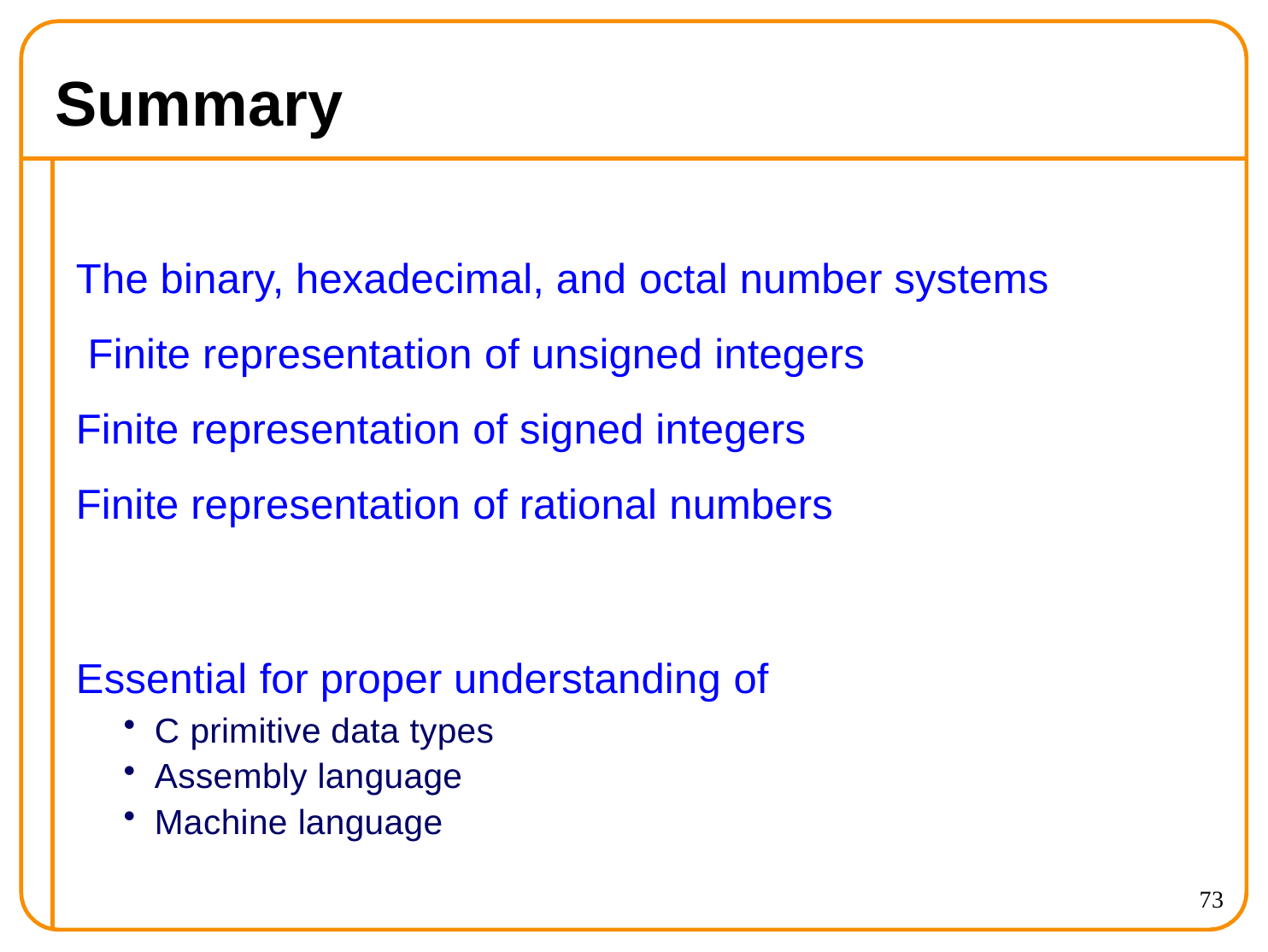

# Summary
The binary, hexadecimal, and octal number systems  Finite representation of unsigned integers
Finite representation of signed integers  Finite representation of rational numbers

Essential for proper understanding of
C primitive data types
Assembly language
Machine language
73